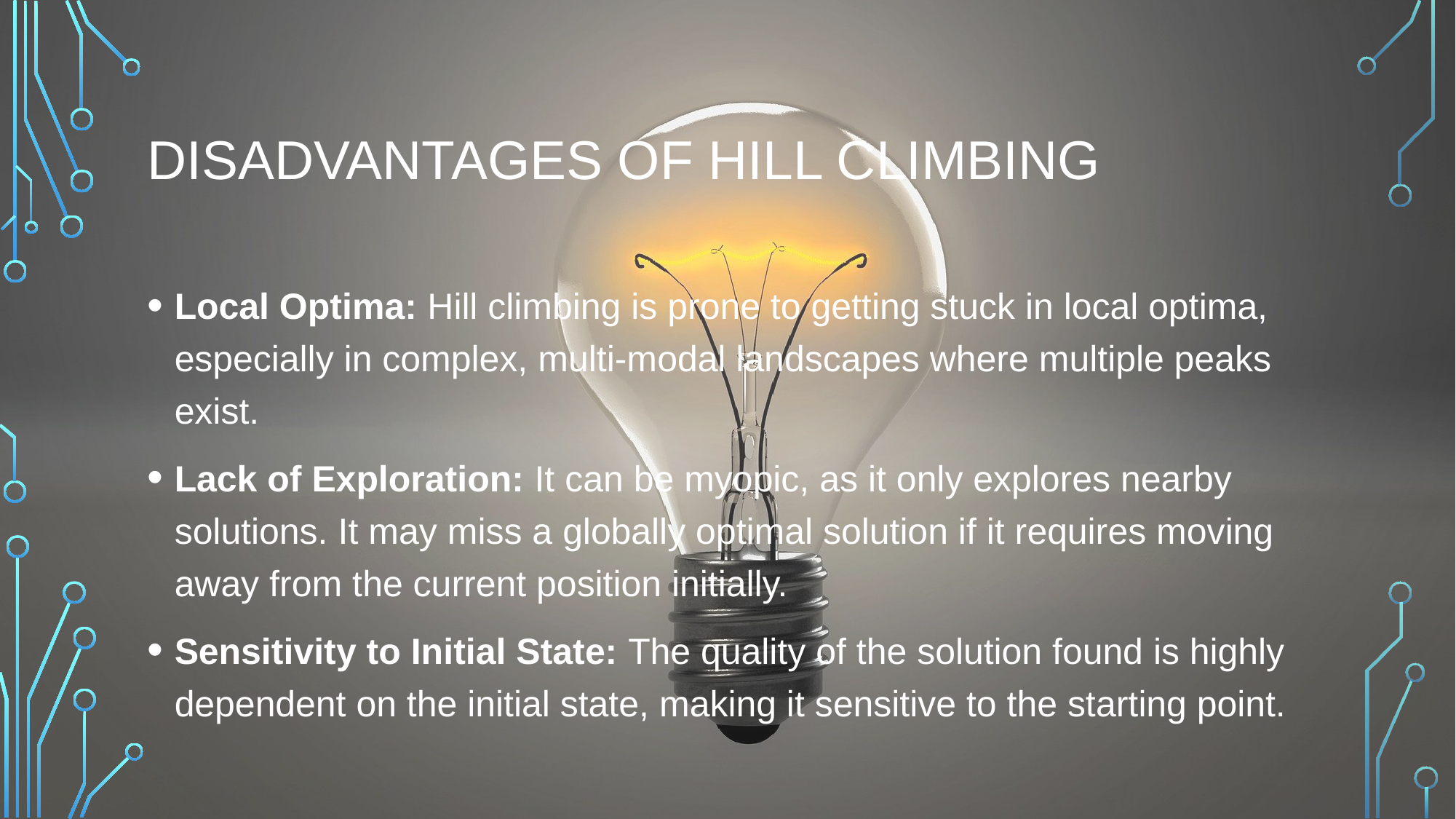

# DISADVANTAGES OF HILL CLIMBING
Local Optima: Hill climbing is prone to getting stuck in local optima, especially in complex, multi-modal landscapes where multiple peaks exist.
Lack of Exploration: It can be myopic, as it only explores nearby solutions. It may miss a globally optimal solution if it requires moving away from the current position initially.
Sensitivity to Initial State: The quality of the solution found is highly dependent on the initial state, making it sensitive to the starting point.